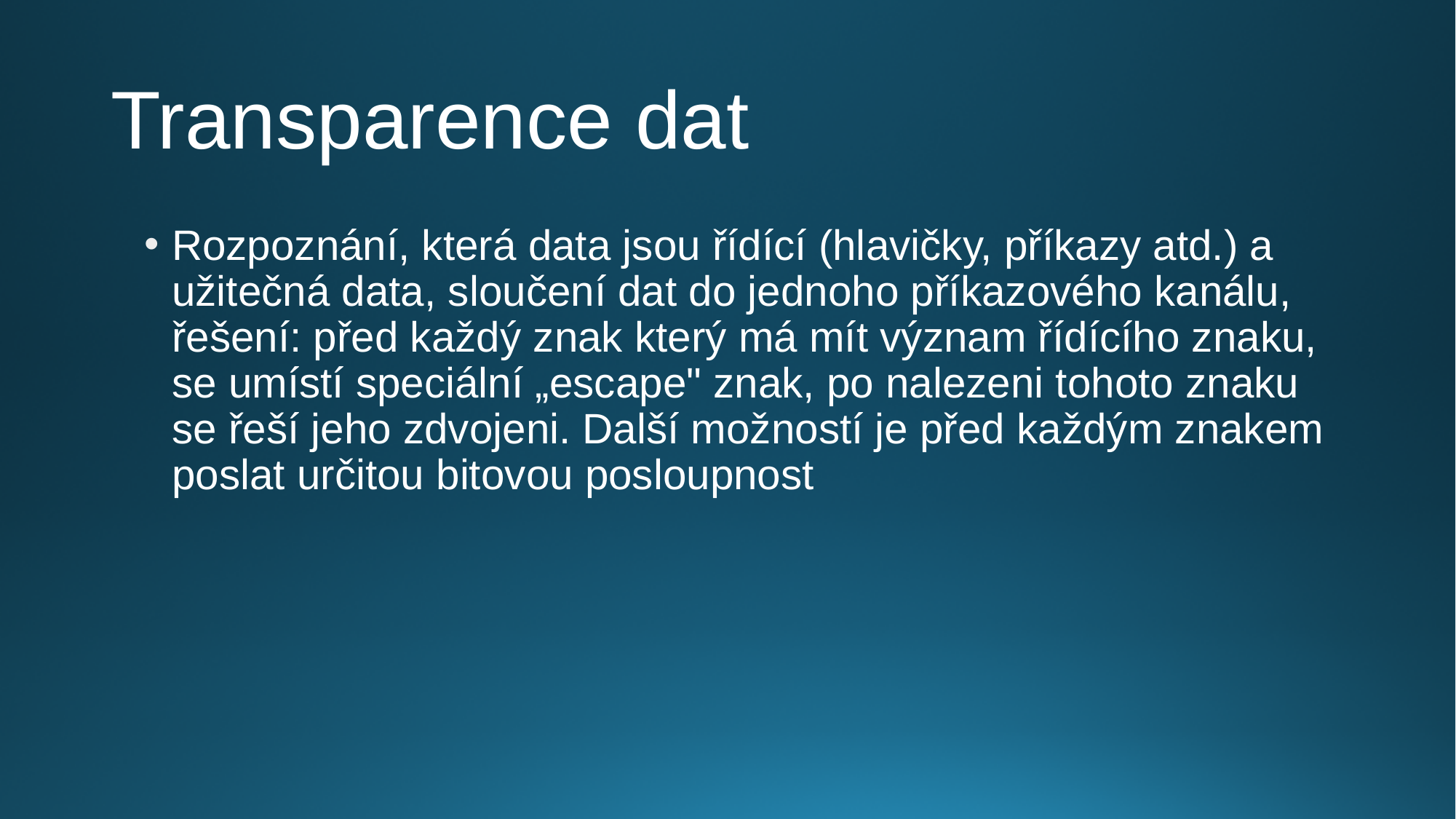

# Transparence dat
Rozpoznání, která data jsou řídící (hlavičky, příkazy atd.) a užitečná data, sloučení dat do jednoho příkazového kanálu, řešení: před každý znak který má mít význam řídícího znaku, se umístí speciální „escape" znak, po nalezeni tohoto znaku se řeší jeho zdvojeni. Další možností je před každým znakem poslat určitou bitovou posloupnost